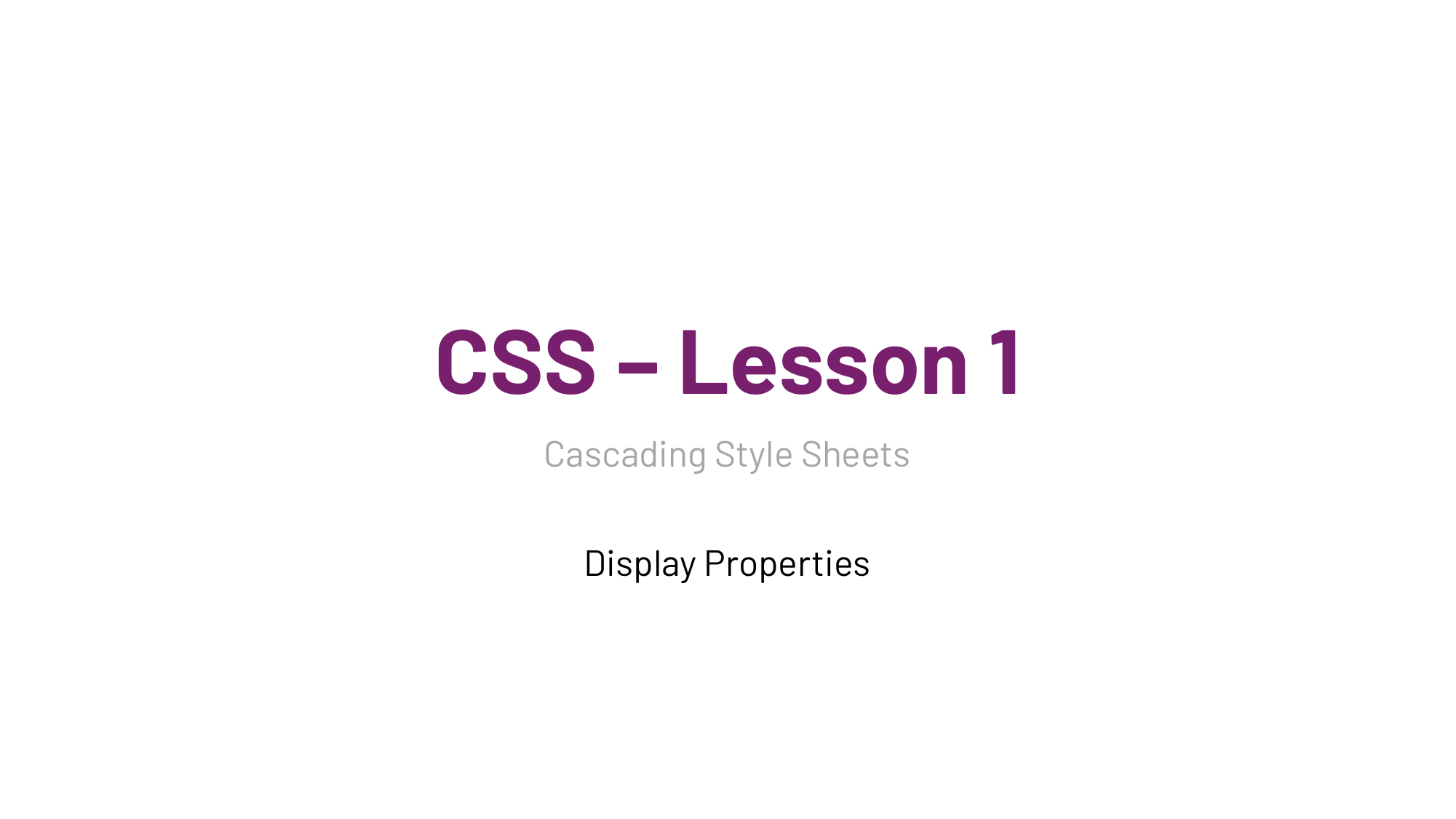

# CSS – Lesson 1
Cascading Style Sheets

Display Properties